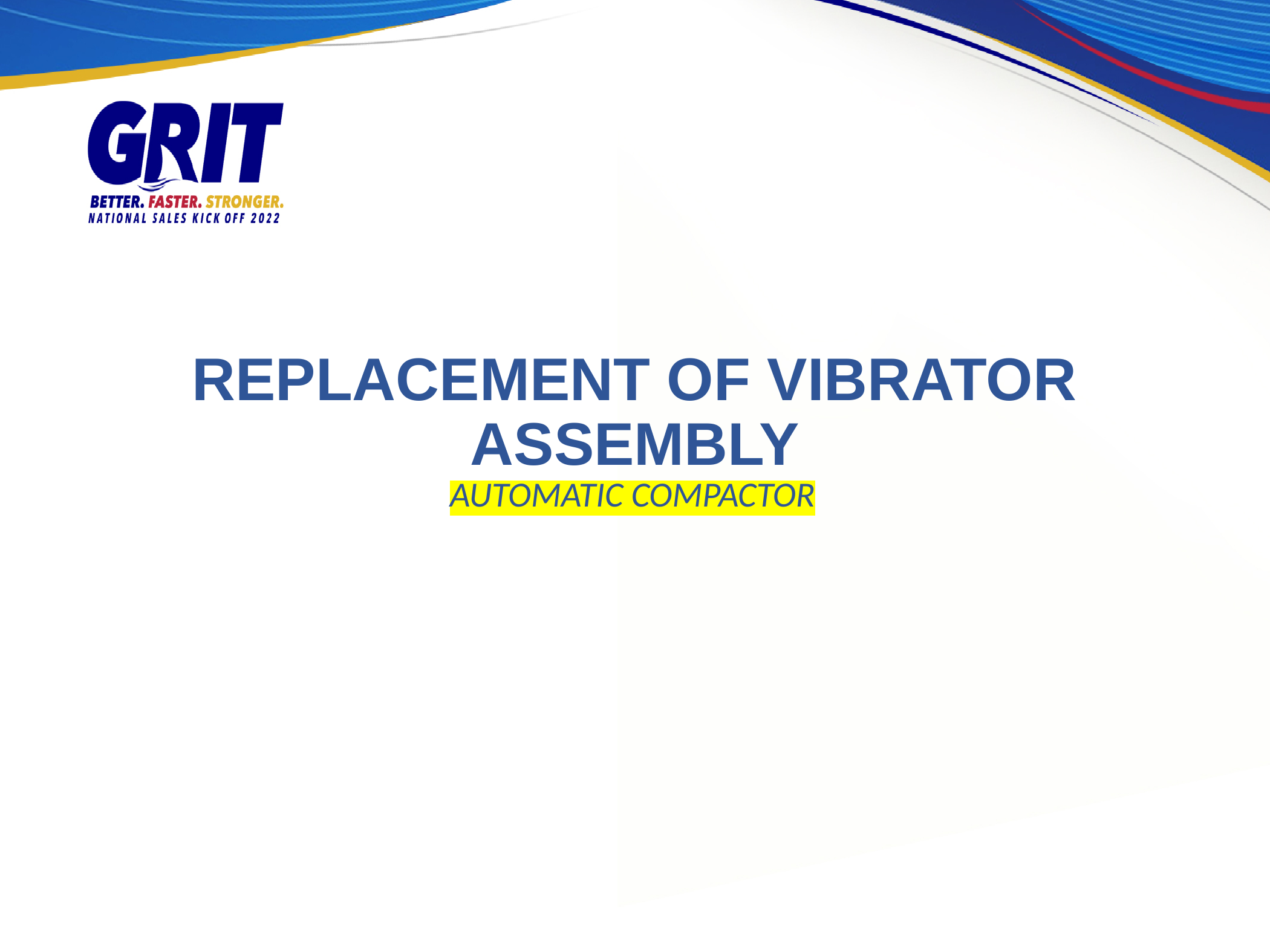

# REPLACEMENT OF VIBRATOR ASSEMBLY
AUTOMATIC COMPACTOR
1